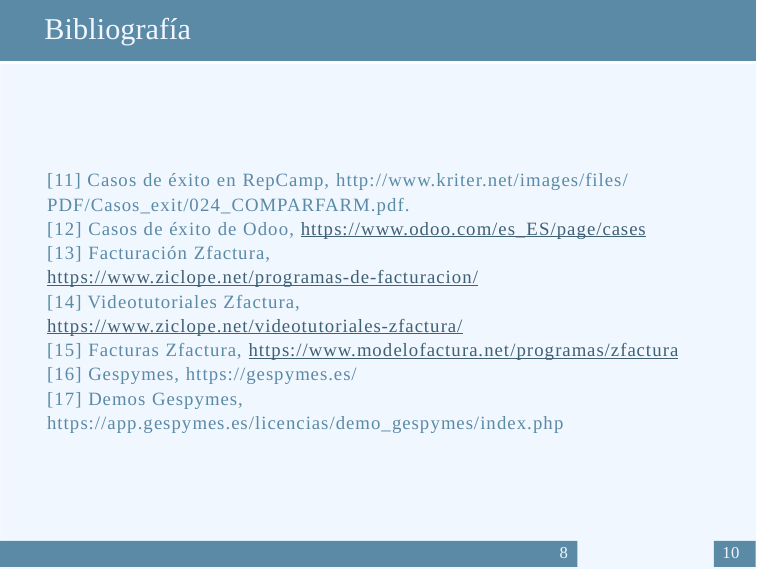

Bibliografía

[11] Casos de éxito en RepCamp, http://www.kriter.net/images/files/
PDF/Casos_exit/024_COMPARFARM.pdf.
[12] Casos de éxito de Odoo, https://www.odoo.com/es_ES/page/cases
[13] Facturación Zfactura, https://www.ziclope.net/programas-de-facturacion/
[14] Videotutoriales Zfactura, https://www.ziclope.net/videotutoriales-zfactura/
[15] Facturas Zfactura, https://www.modelofactura.net/programas/zfactura
[16] Gespymes, https://gespymes.es/
[17] Demos Gespymes, https://app.gespymes.es/licencias/demo_gespymes/index.php

8
10